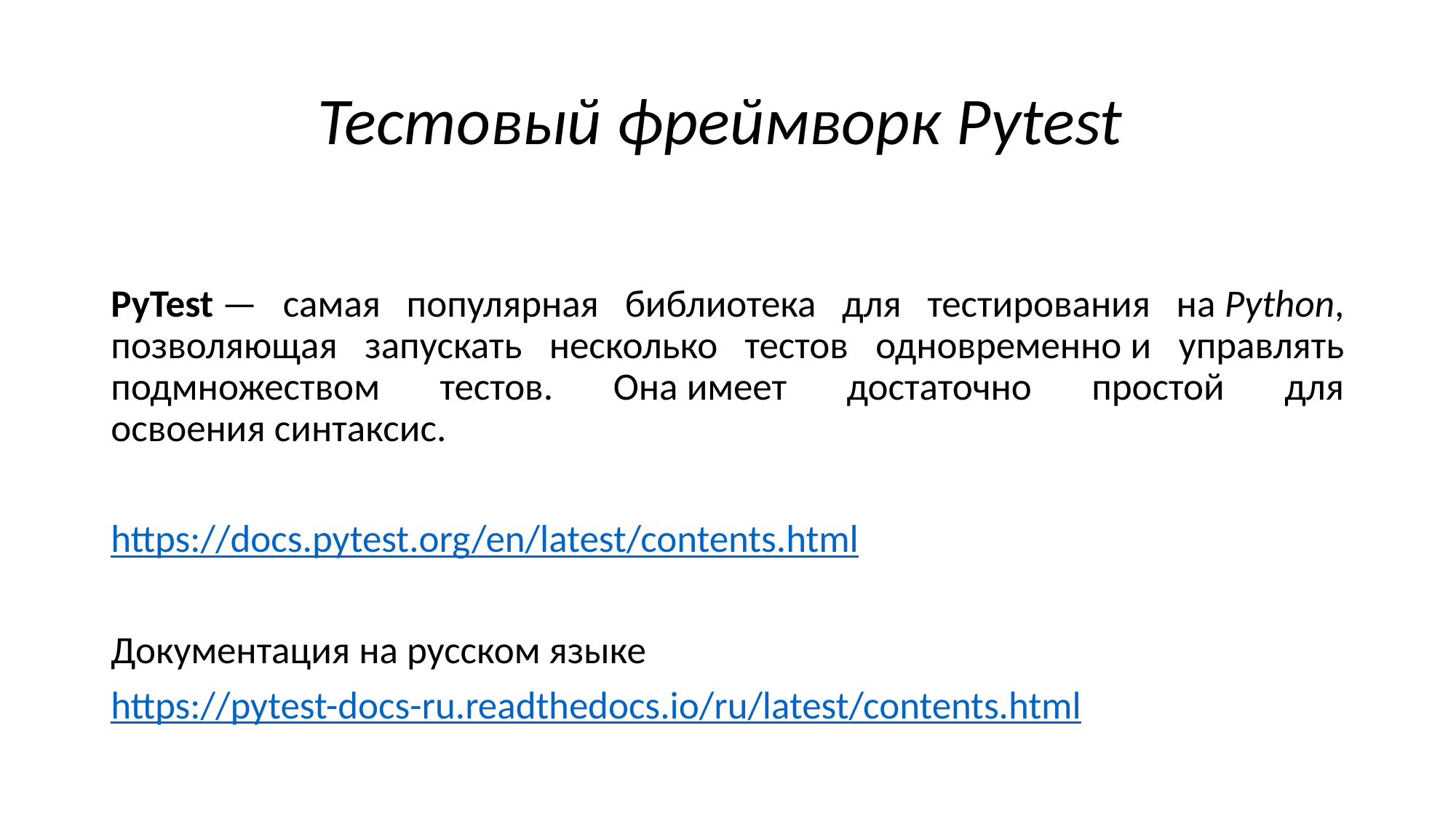

# Тестовый фреймворк Pytest

PyTest — самая популярная библиотека для тестирования на Python, позволяющая запускать несколько тестов одновременно и управлять подмножеством тестов. Она имеет достаточно простой для освоения синтаксис.

https://docs.pytest.org/en/latest/contents.html

Документация на русском языке
https://pytest-docs-ru.readthedocs.io/ru/latest/contents.html